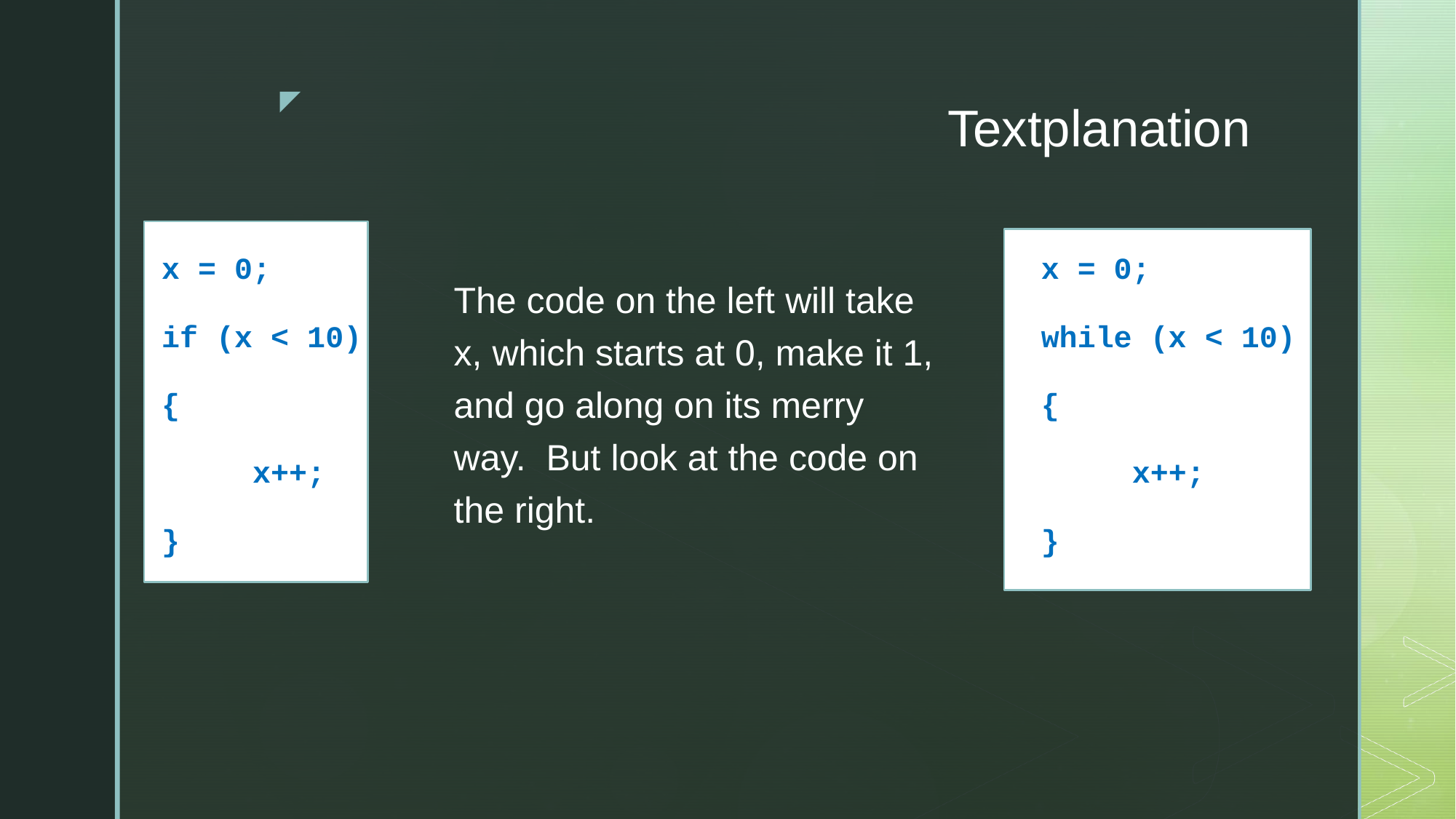

# Textplanation

x = 0;
if (x < 10)
{
     x++;
}
The code on the left will take x, which starts at 0, make it 1, and go along on its merry way.  But look at the code on the right.
x = 0;
while (x < 10)
{
     x++;
}